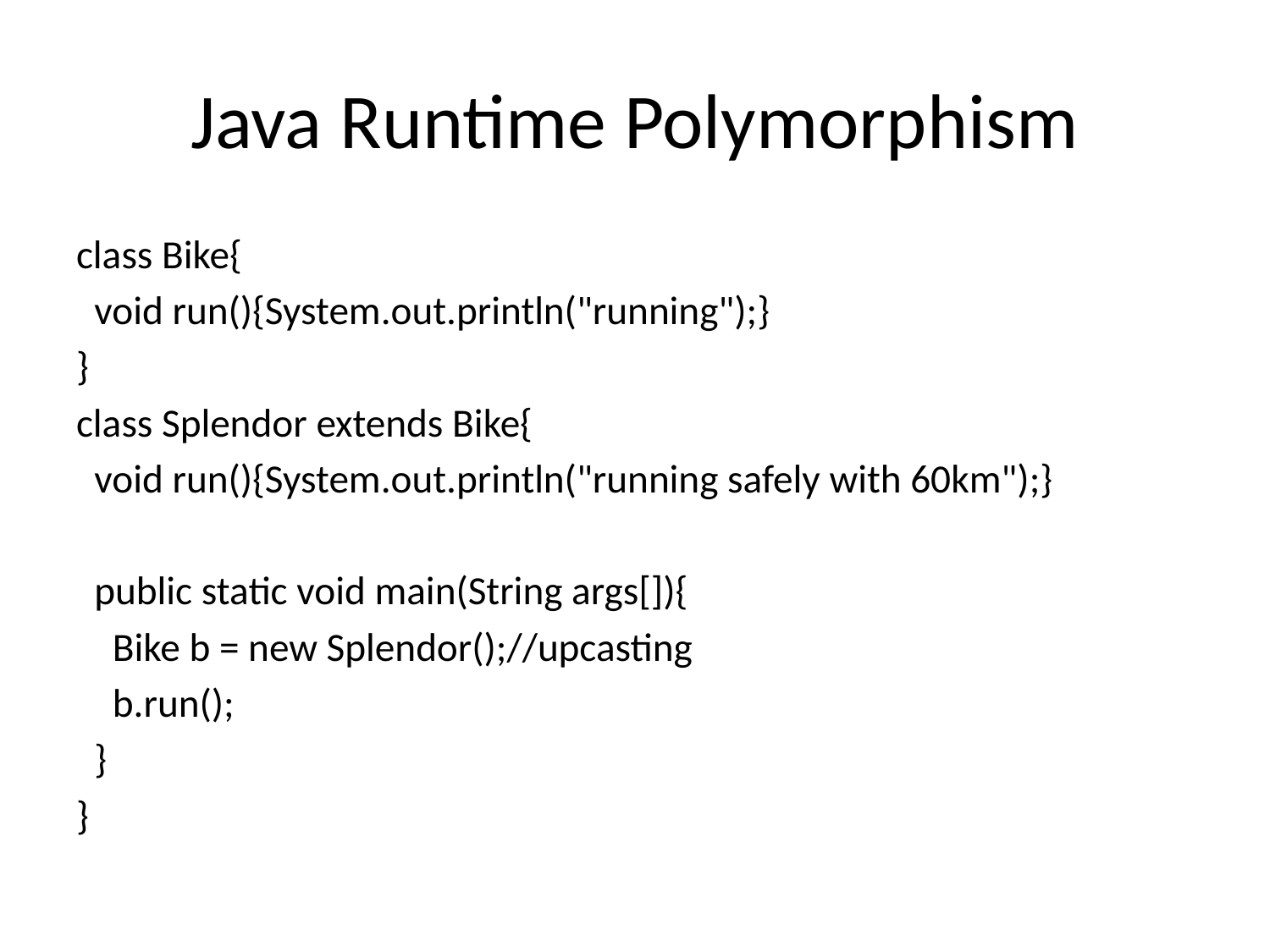

# Java Runtime Polymorphism
class Bike{
  void run(){System.out.println("running");}
}
class Splendor extends Bike{
  void run(){System.out.println("running safely with 60km");}

  public static void main(String args[]){
    Bike b = new Splendor();//upcasting
    b.run();
  }
}